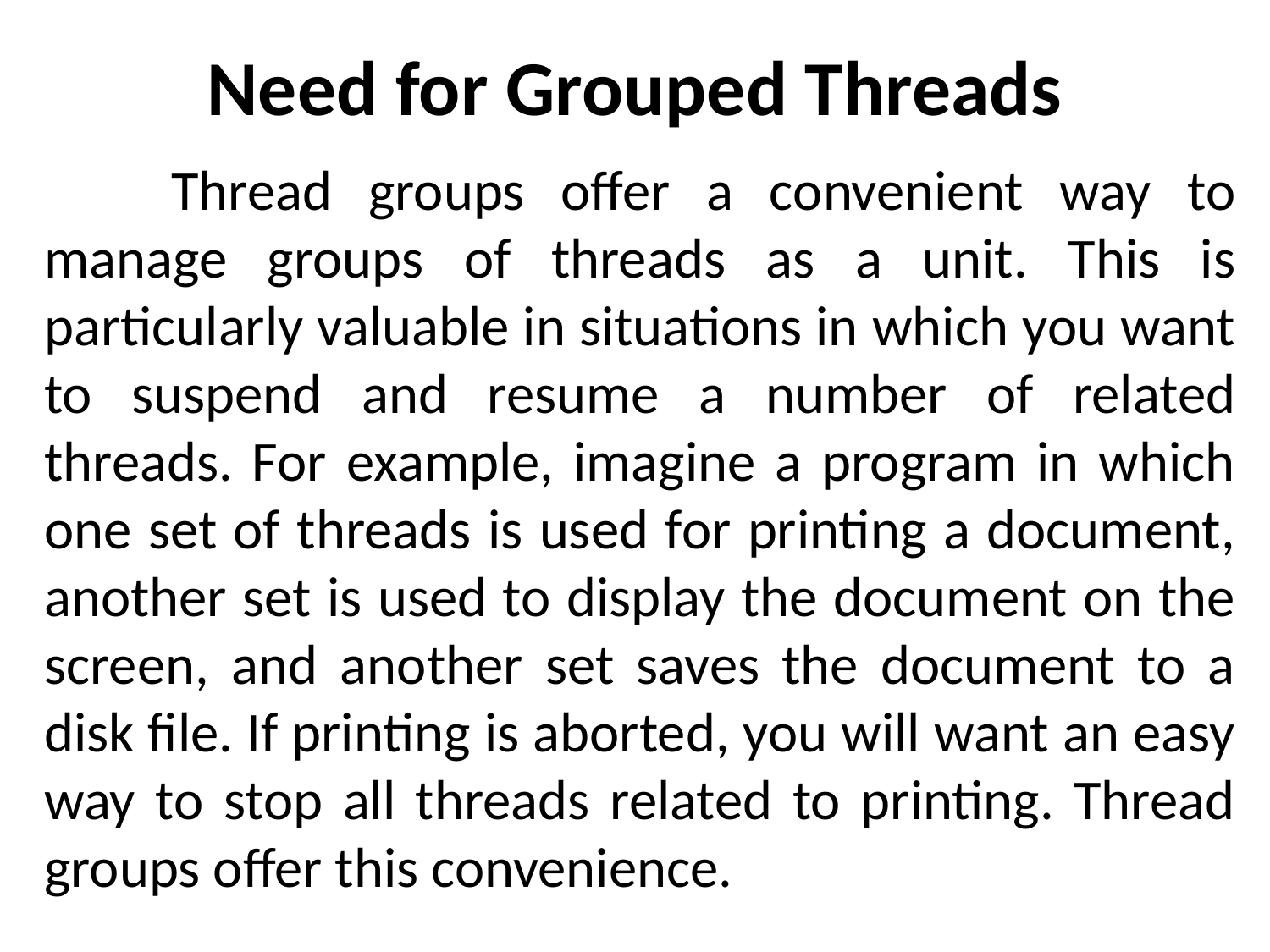

# Need for Grouped Threads
	Thread groups offer a convenient way to manage groups of threads as a unit. This is particularly valuable in situations in which you want to suspend and resume a number of related threads. For example, imagine a program in which one set of threads is used for printing a document, another set is used to display the document on the screen, and another set saves the document to a disk file. If printing is aborted, you will want an easy way to stop all threads related to printing. Thread groups offer this convenience.